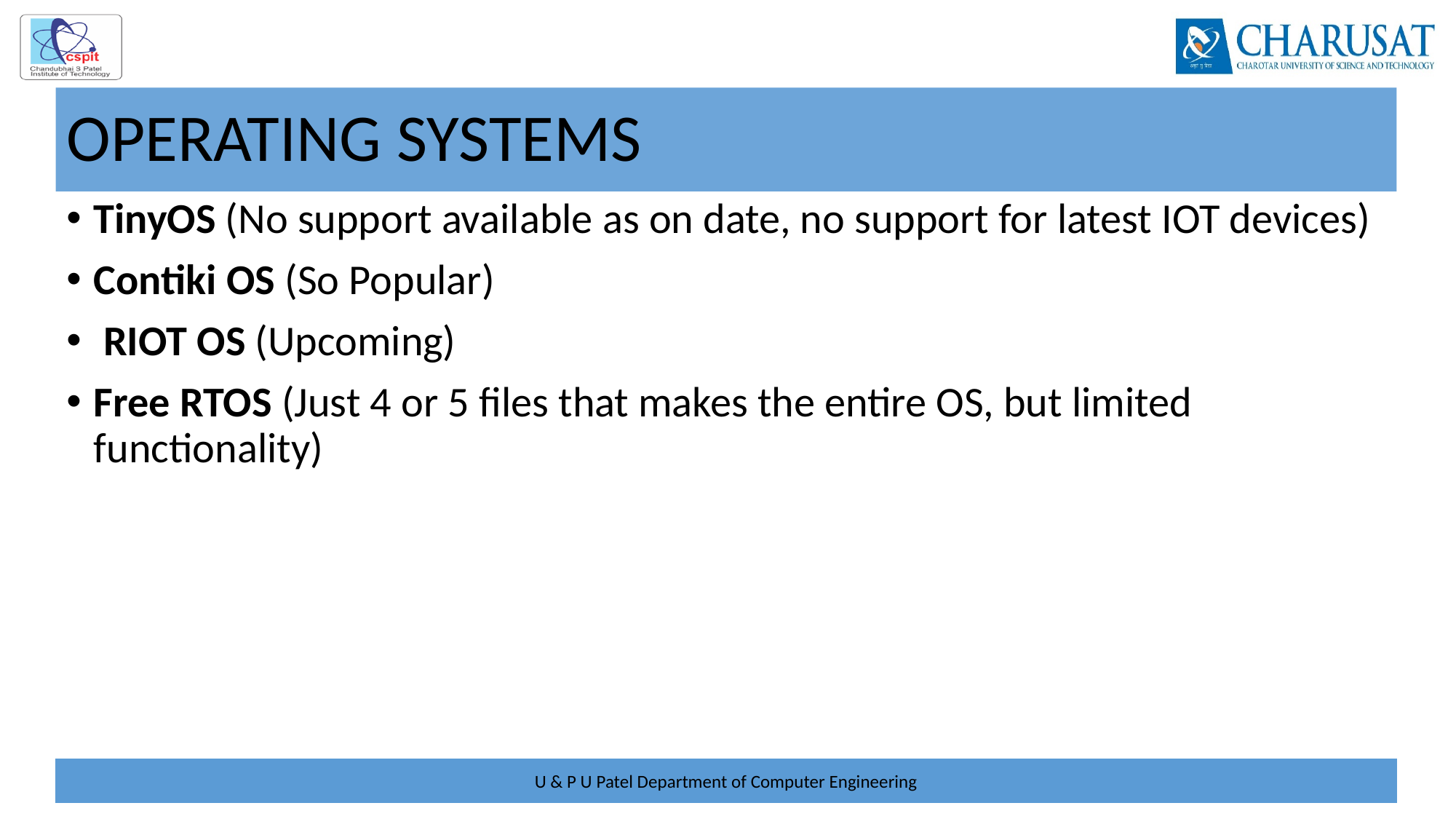

# OPERATING SYSTEMS
TinyOS (No support available as on date, no support for latest IOT devices)
Contiki OS (So Popular)
 RIOT OS (Upcoming)
Free RTOS (Just 4 or 5 files that makes the entire OS, but limited functionality)